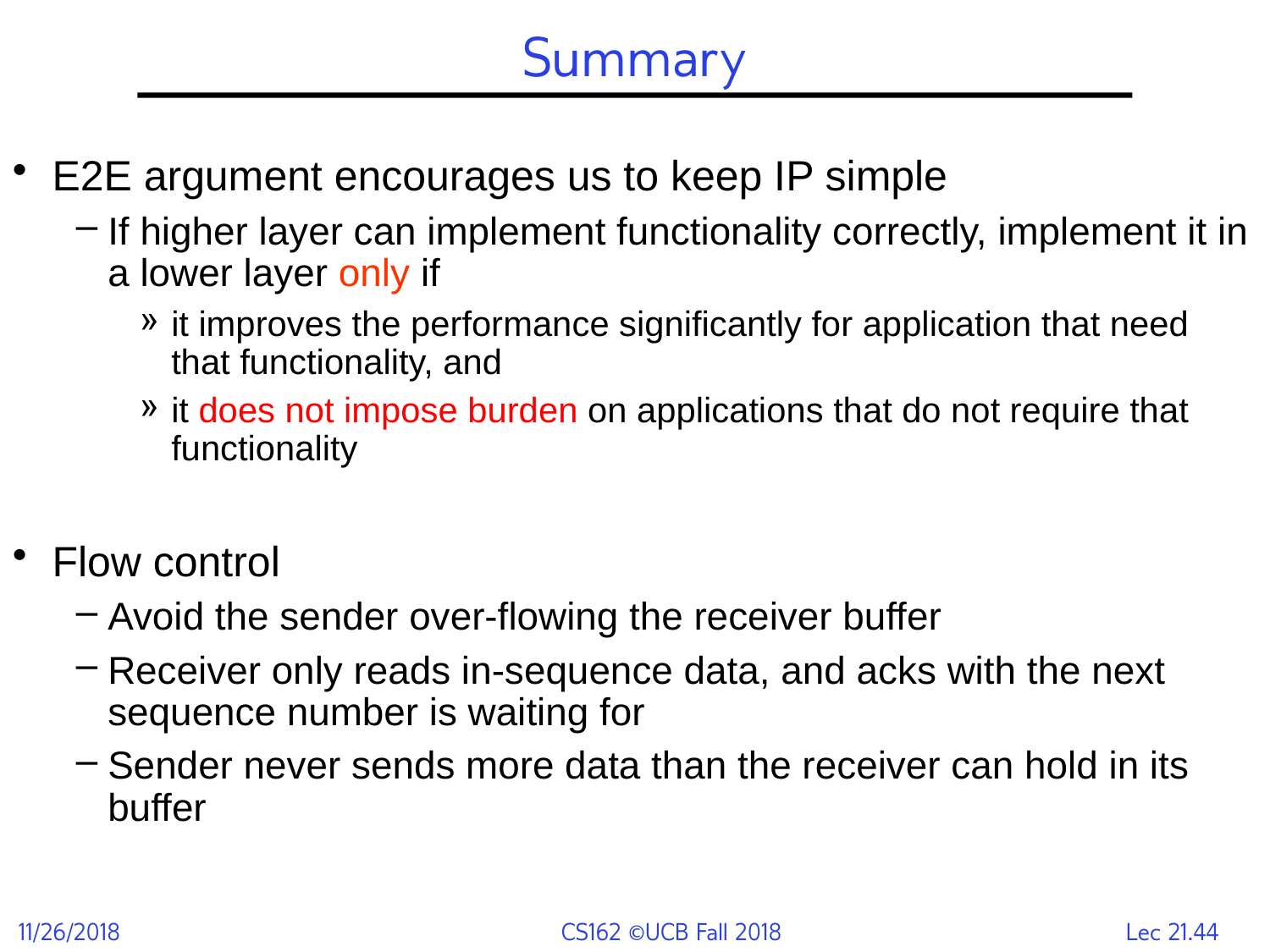

# Summary
E2E argument encourages us to keep IP simple
If higher layer can implement functionality correctly, implement it in a lower layer only if
it improves the performance significantly for application that need that functionality, and
it does not impose burden on applications that do not require that functionality

Flow control
Avoid the sender over-flowing the receiver buffer
Receiver only reads in-sequence data, and acks with the next sequence number is waiting for
Sender never sends more data than the receiver can hold in its buffer